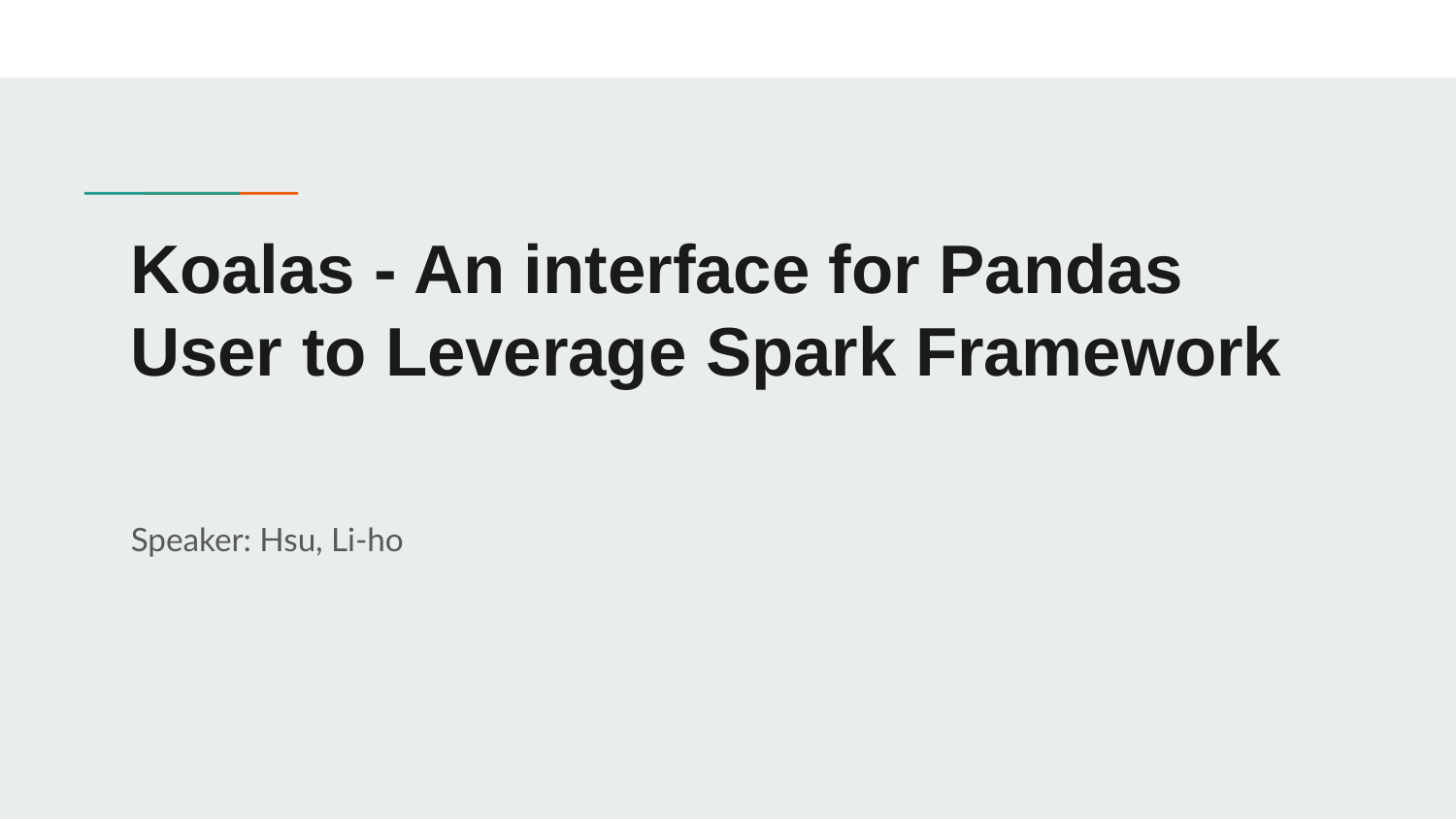

# Koalas - An interface for Pandas User to Leverage Spark Framework
Speaker: Hsu, Li-ho